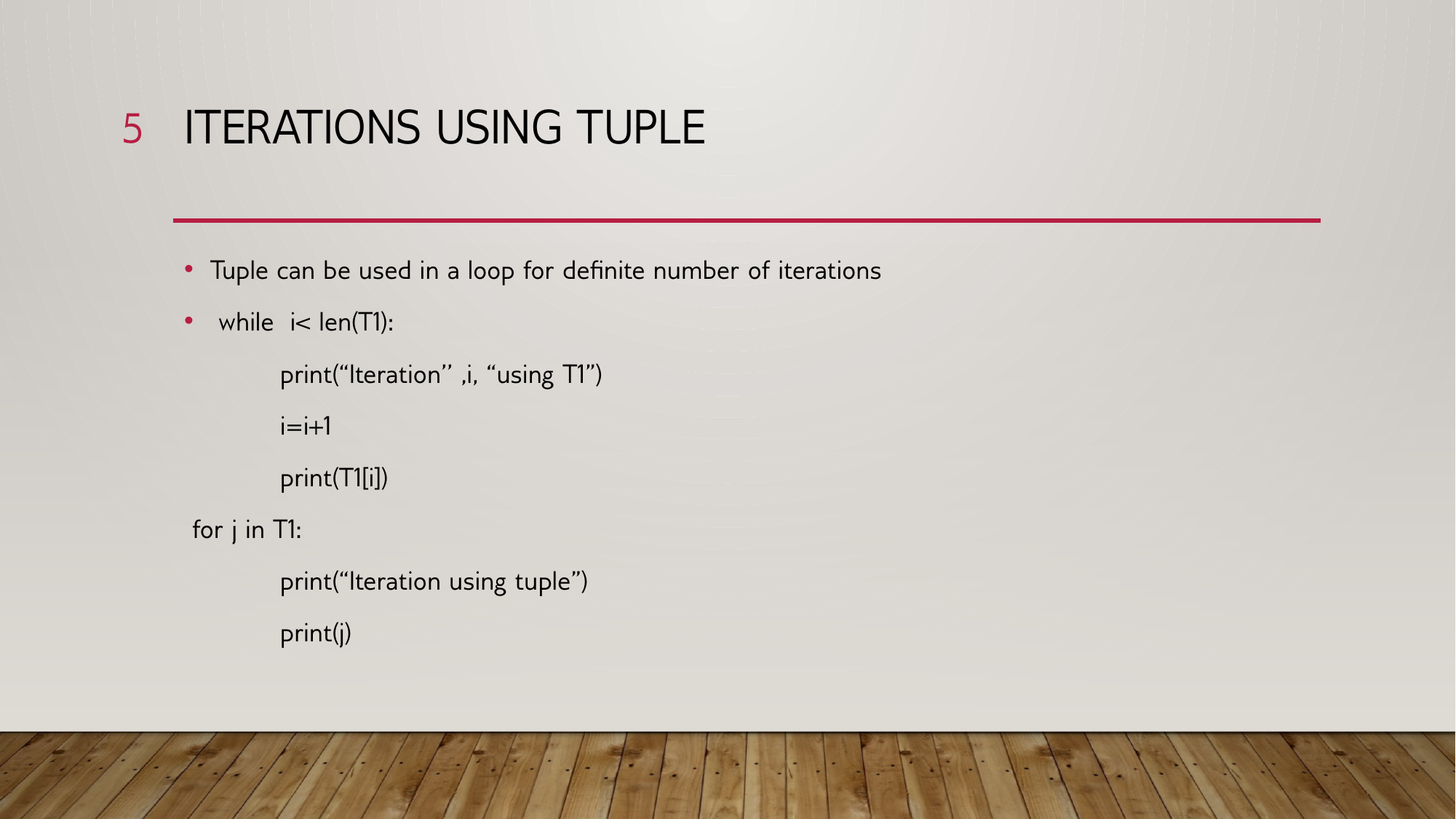

5
# Iterations using TUPLE
Tuple can be used in a loop for definite number of iterations
 while  i< len(T1):
	print(“Iteration’’ ,i, “using T1”)
	i=i+1
	print(T1[i])
 for j in T1:
	print(“Iteration using tuple”)
	print(j)